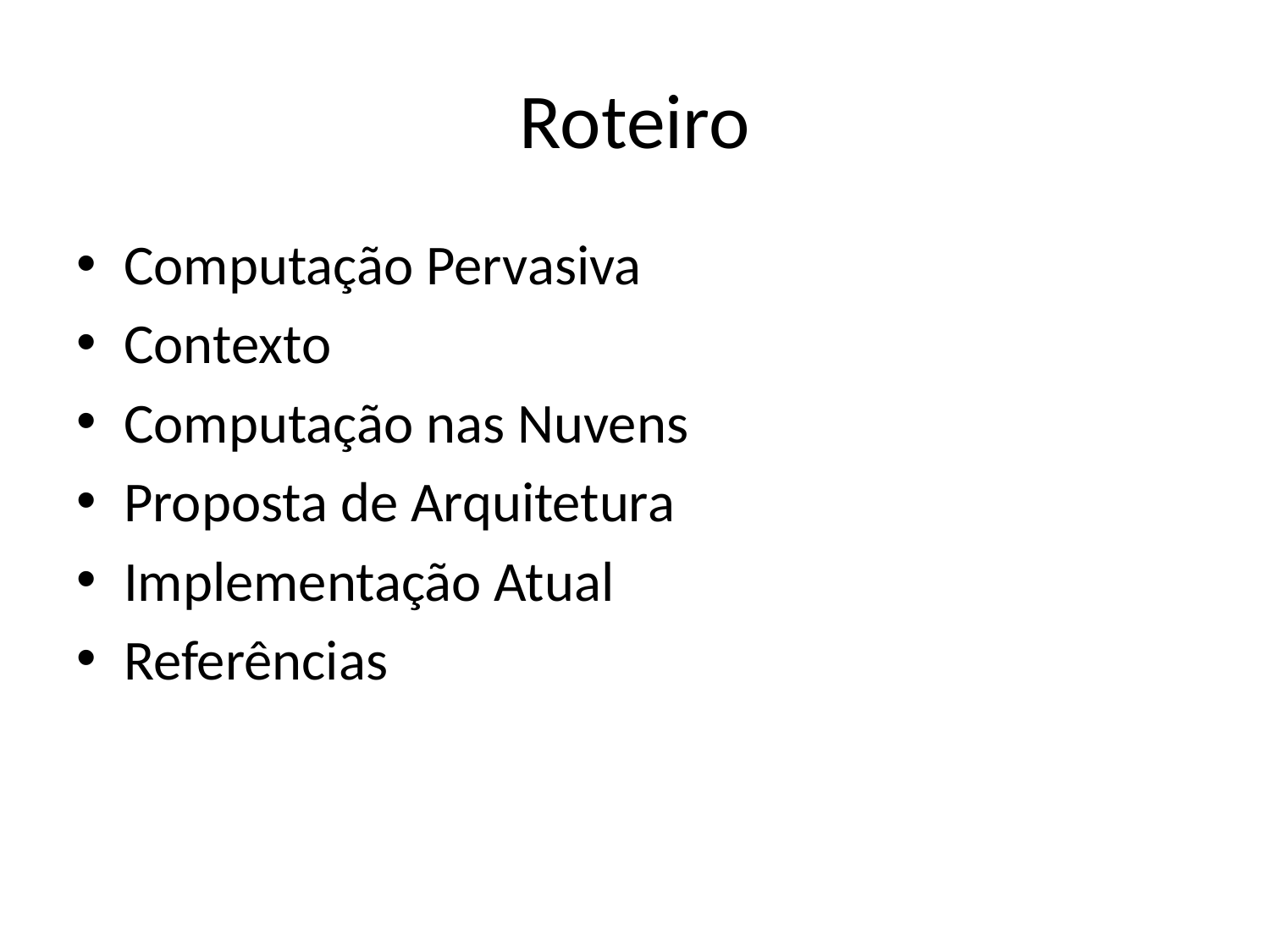

# Roteiro
Computação Pervasiva
Contexto
Computação nas Nuvens
Proposta de Arquitetura
Implementação Atual
Referências